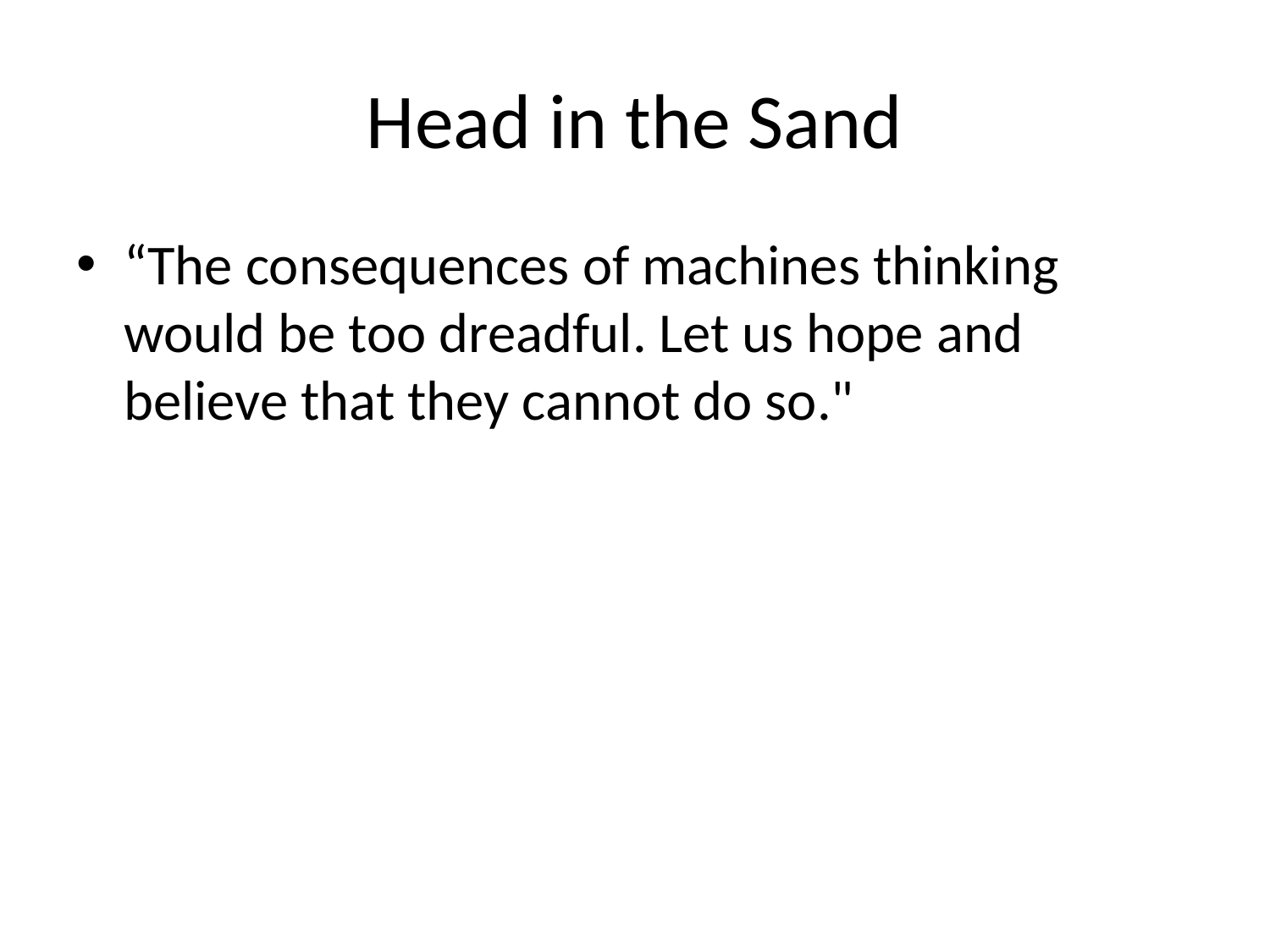

# Head in the Sand
“The consequences of machines thinking would be too dreadful. Let us hope and believe that they cannot do so."